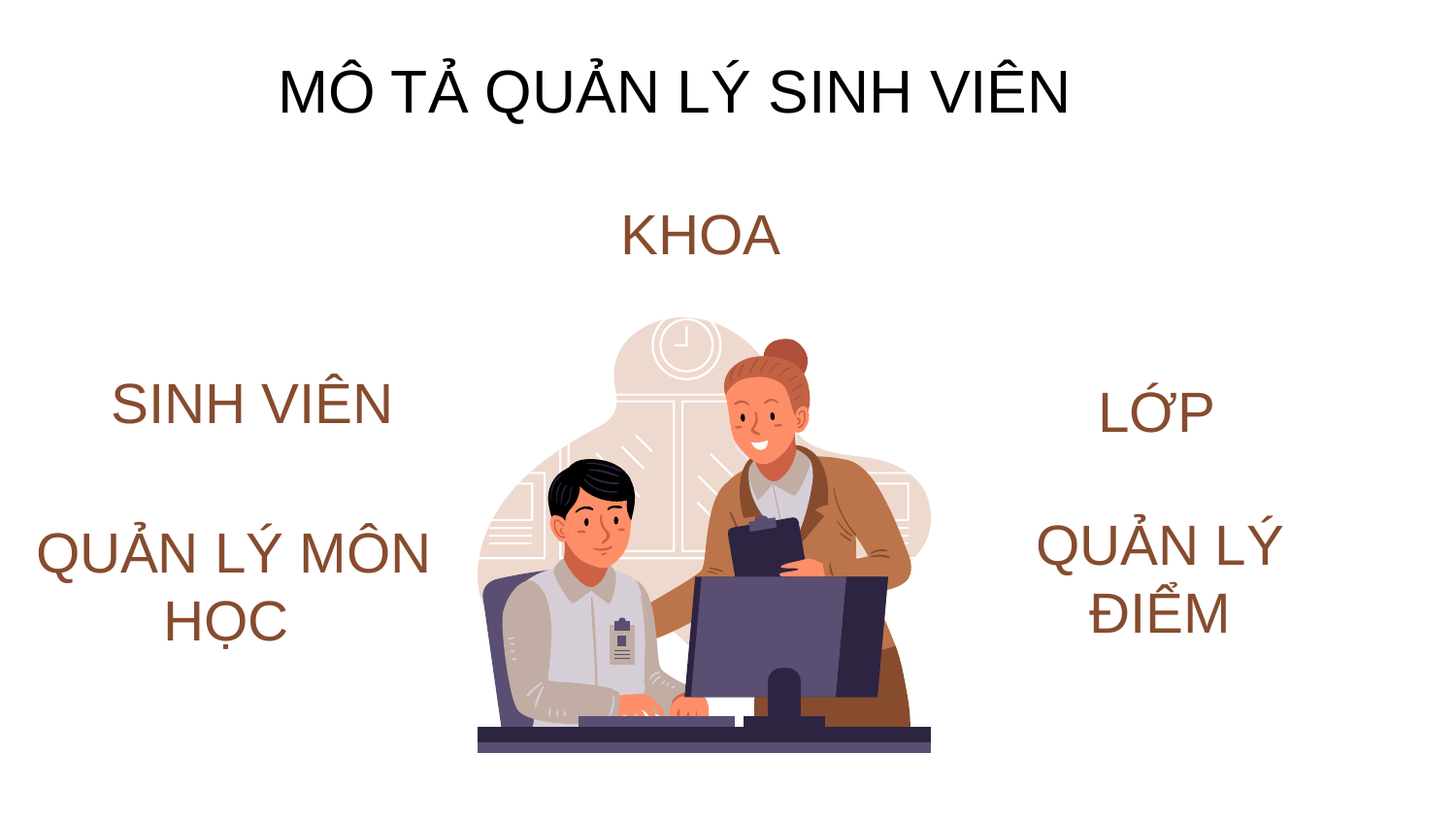

# MÔ TẢ QUẢN LÝ SINH VIÊN
KHOA

SINH VIÊN
LỚP

QUẢN LÝ ĐIỂM
QUẢN LÝ MÔN HỌC